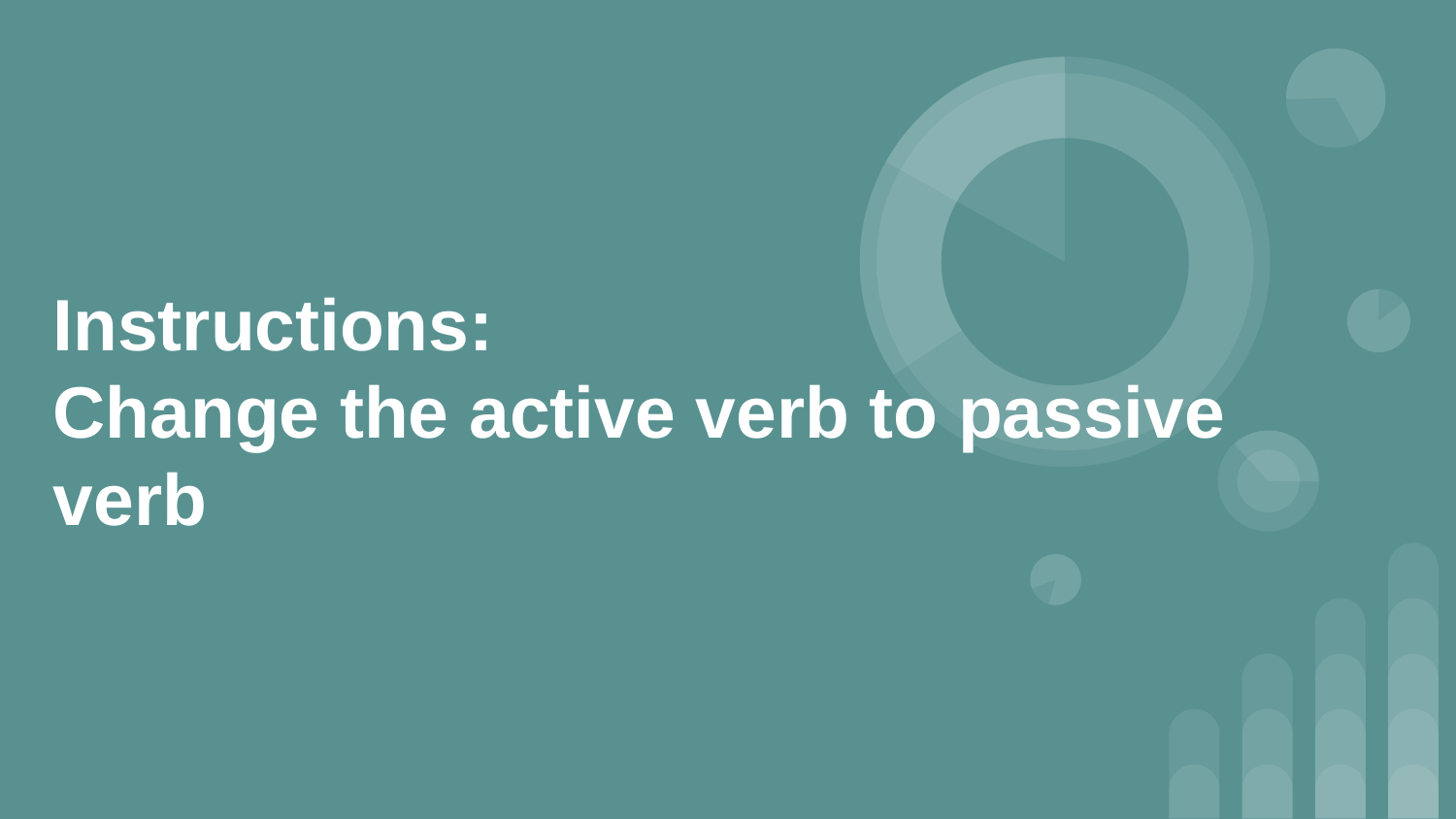

# Instructions:
Change the active verb to passive verb